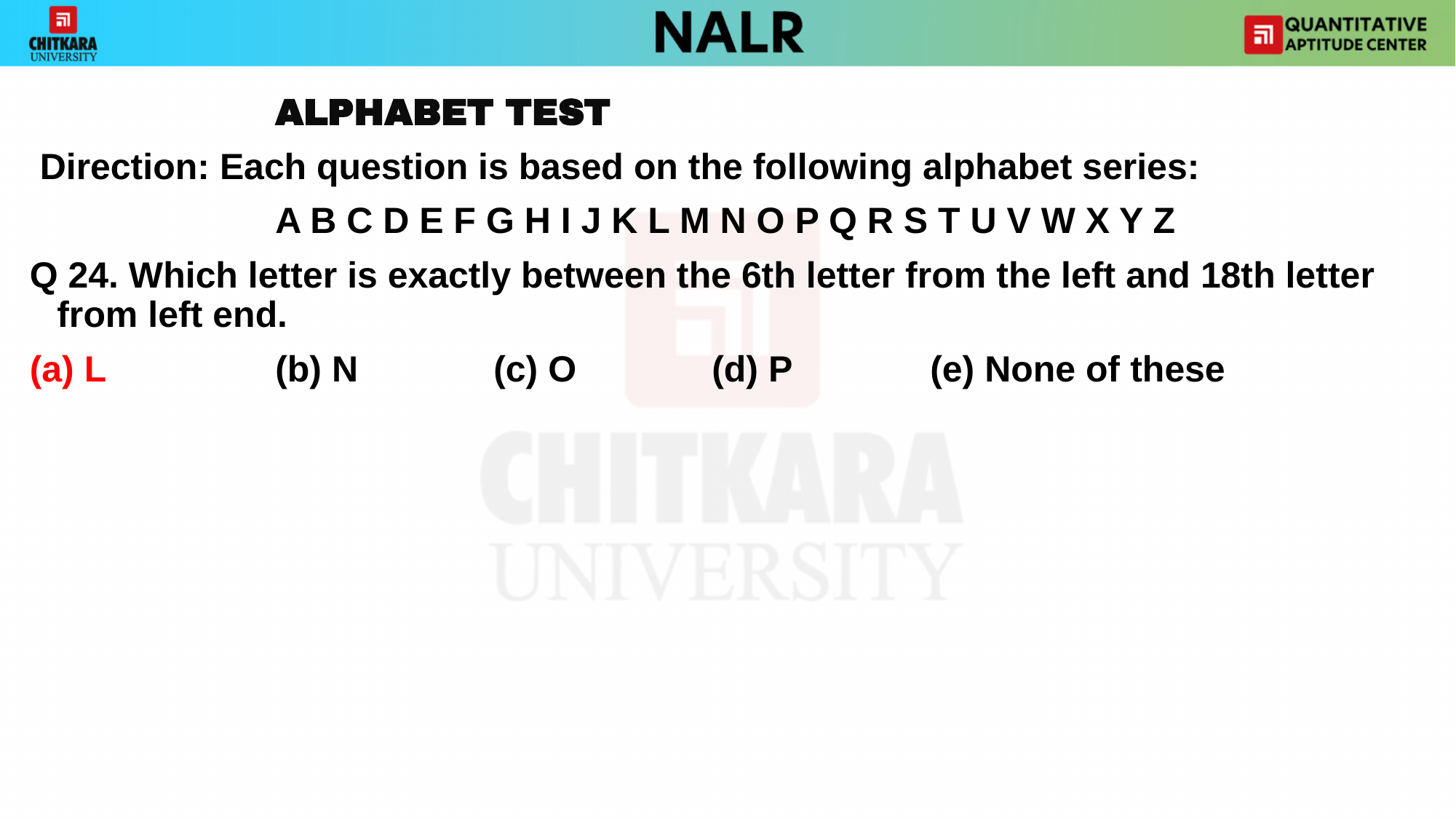

ALPHABET TEST
 Direction: Each question is based on the following alphabet series:
			A B C D E F G H I J K L M N O P Q R S T U V W X Y Z
Q 24. Which letter is exactly between the 6th letter from the left and 18th letter from left end.
(a) L 		(b) N 		(c) O 		(d) P 		(e) None of these